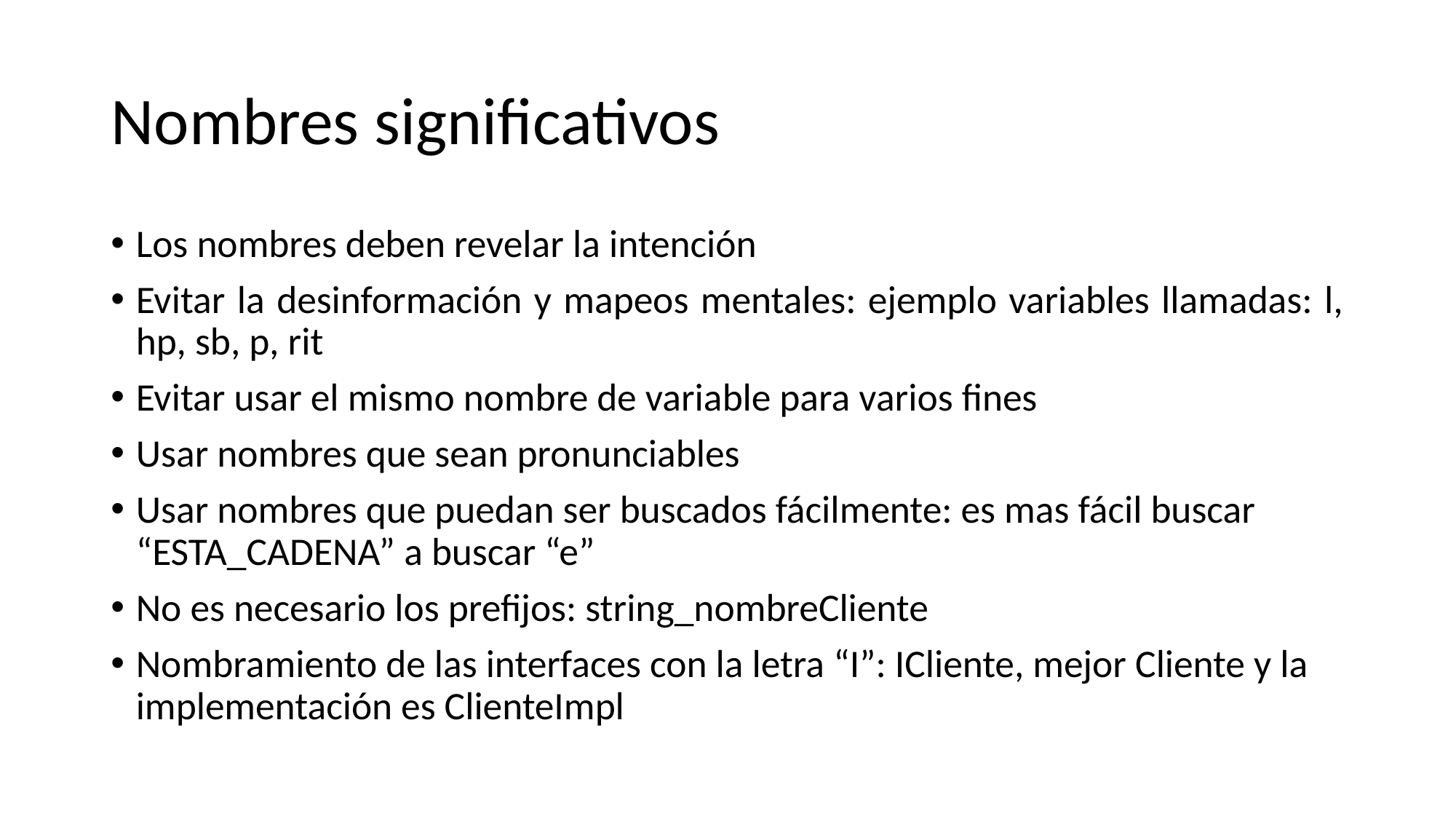

# Nombres significativos
Los nombres deben revelar la intención
Evitar la desinformación y mapeos mentales: ejemplo variables llamadas: l, hp, sb, p, rit
Evitar usar el mismo nombre de variable para varios fines
Usar nombres que sean pronunciables
Usar nombres que puedan ser buscados fácilmente: es mas fácil buscar “ESTA_CADENA” a buscar “e”
No es necesario los prefijos: string_nombreCliente
Nombramiento de las interfaces con la letra “I”: ICliente, mejor Cliente y la implementación es ClienteImpl